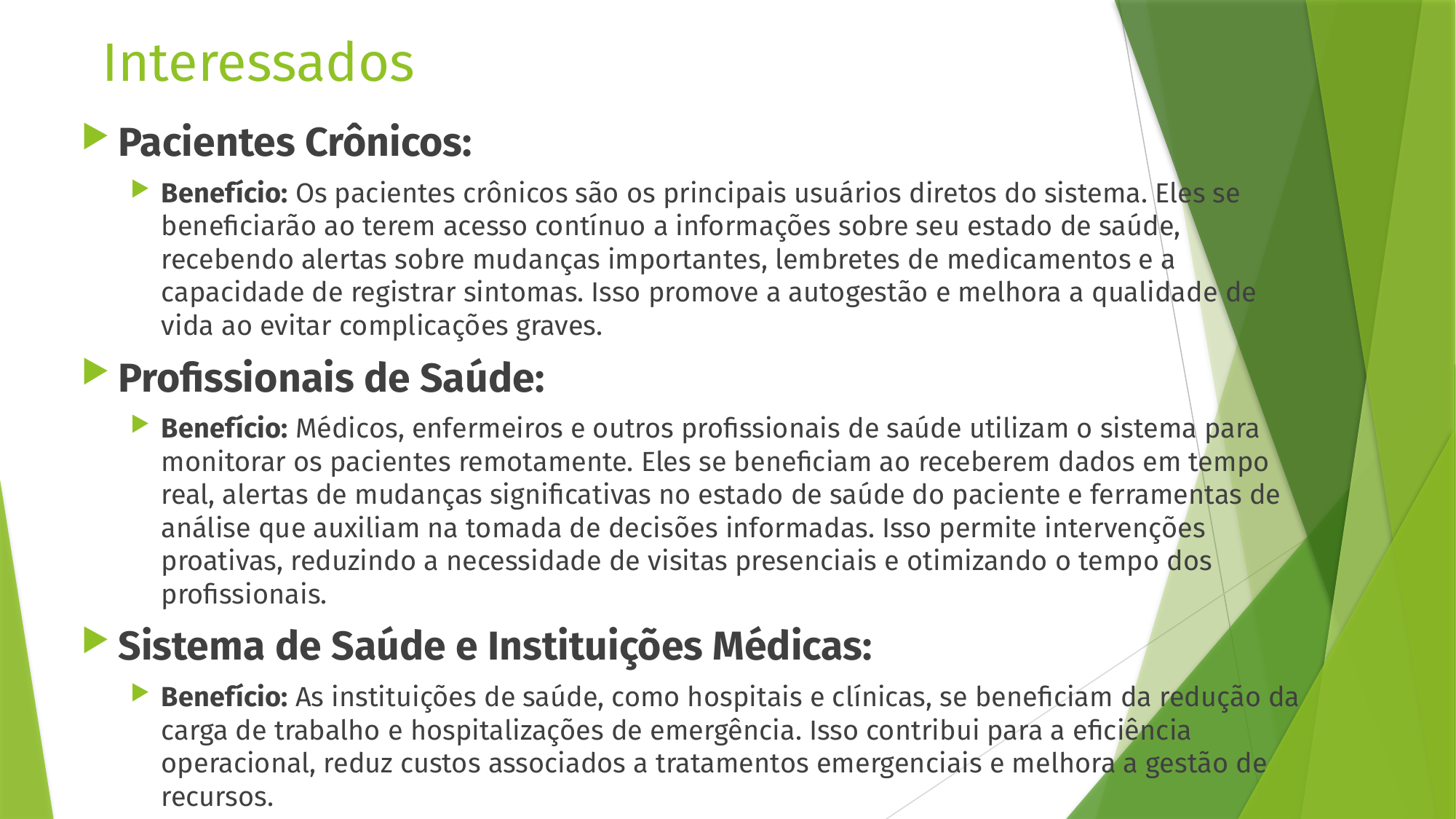

# Interessados
Pacientes Crônicos:
Benefício: Os pacientes crônicos são os principais usuários diretos do sistema. Eles se beneficiarão ao terem acesso contínuo a informações sobre seu estado de saúde, recebendo alertas sobre mudanças importantes, lembretes de medicamentos e a capacidade de registrar sintomas. Isso promove a autogestão e melhora a qualidade de vida ao evitar complicações graves.
Profissionais de Saúde:
Benefício: Médicos, enfermeiros e outros profissionais de saúde utilizam o sistema para monitorar os pacientes remotamente. Eles se beneficiam ao receberem dados em tempo real, alertas de mudanças significativas no estado de saúde do paciente e ferramentas de análise que auxiliam na tomada de decisões informadas. Isso permite intervenções proativas, reduzindo a necessidade de visitas presenciais e otimizando o tempo dos profissionais.
Sistema de Saúde e Instituições Médicas:
Benefício: As instituições de saúde, como hospitais e clínicas, se beneficiam da redução da carga de trabalho e hospitalizações de emergência. Isso contribui para a eficiência operacional, reduz custos associados a tratamentos emergenciais e melhora a gestão de recursos.